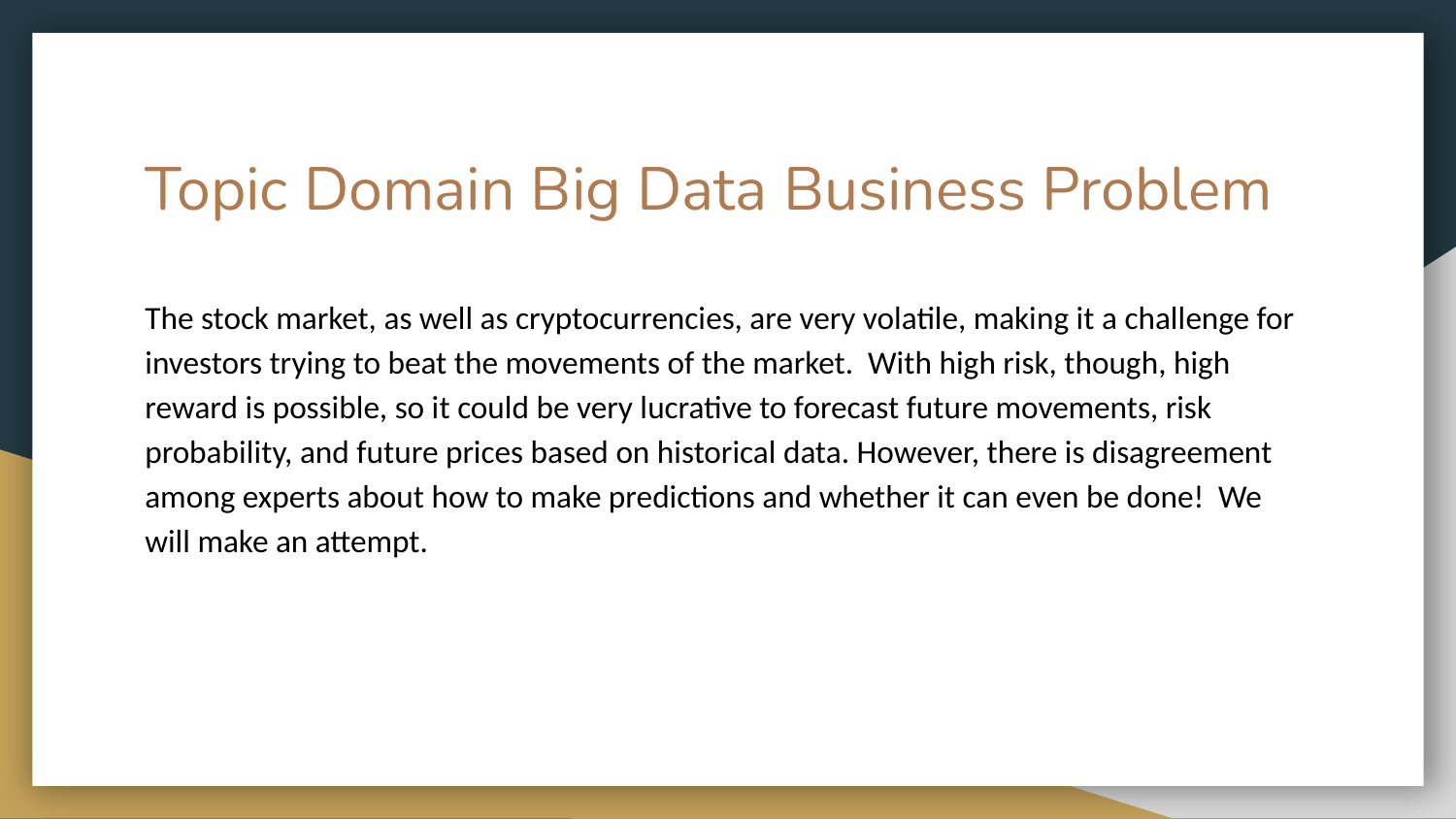

# Topic Domain Big Data Business Problem
The stock market, as well as cryptocurrencies, are very volatile, making it a challenge for investors trying to beat the movements of the market.  With high risk, though, high reward is possible, so it could be very lucrative to forecast future movements, risk probability, and future prices based on historical data. However, there is disagreement among experts about how to make predictions and whether it can even be done!  We will make an attempt.